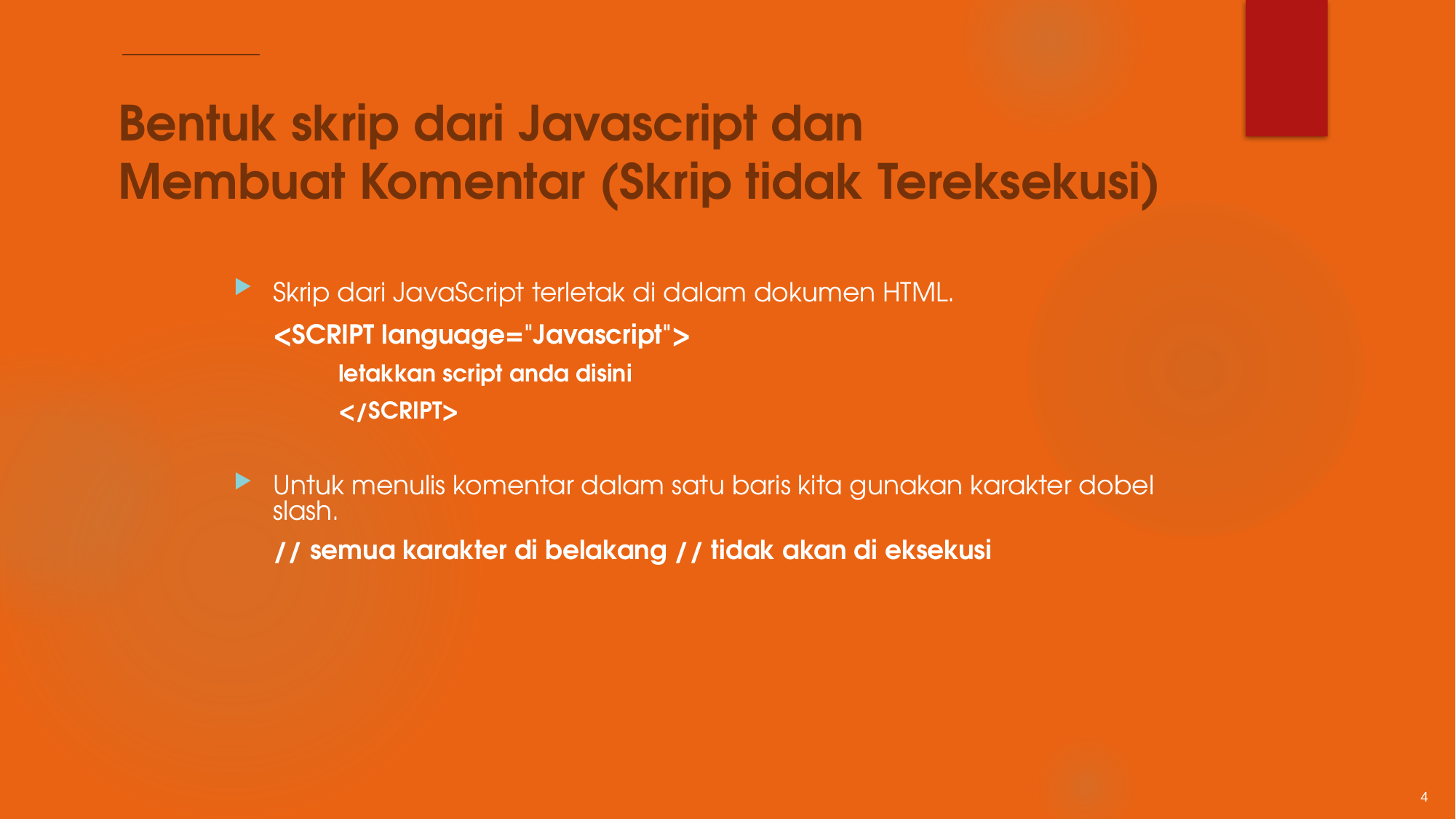

# Bentuk skrip dari Javascript dan Membuat Komentar (Skrip tidak Tereksekusi)
Skrip dari JavaScript terletak di dalam dokumen HTML.
		<SCRIPT language="Javascript">
letakkan script anda disini
</SCRIPT>

Untuk menulis komentar dalam satu baris kita gunakan karakter dobel slash.
		// semua karakter di belakang // tidak akan di eksekusi

4